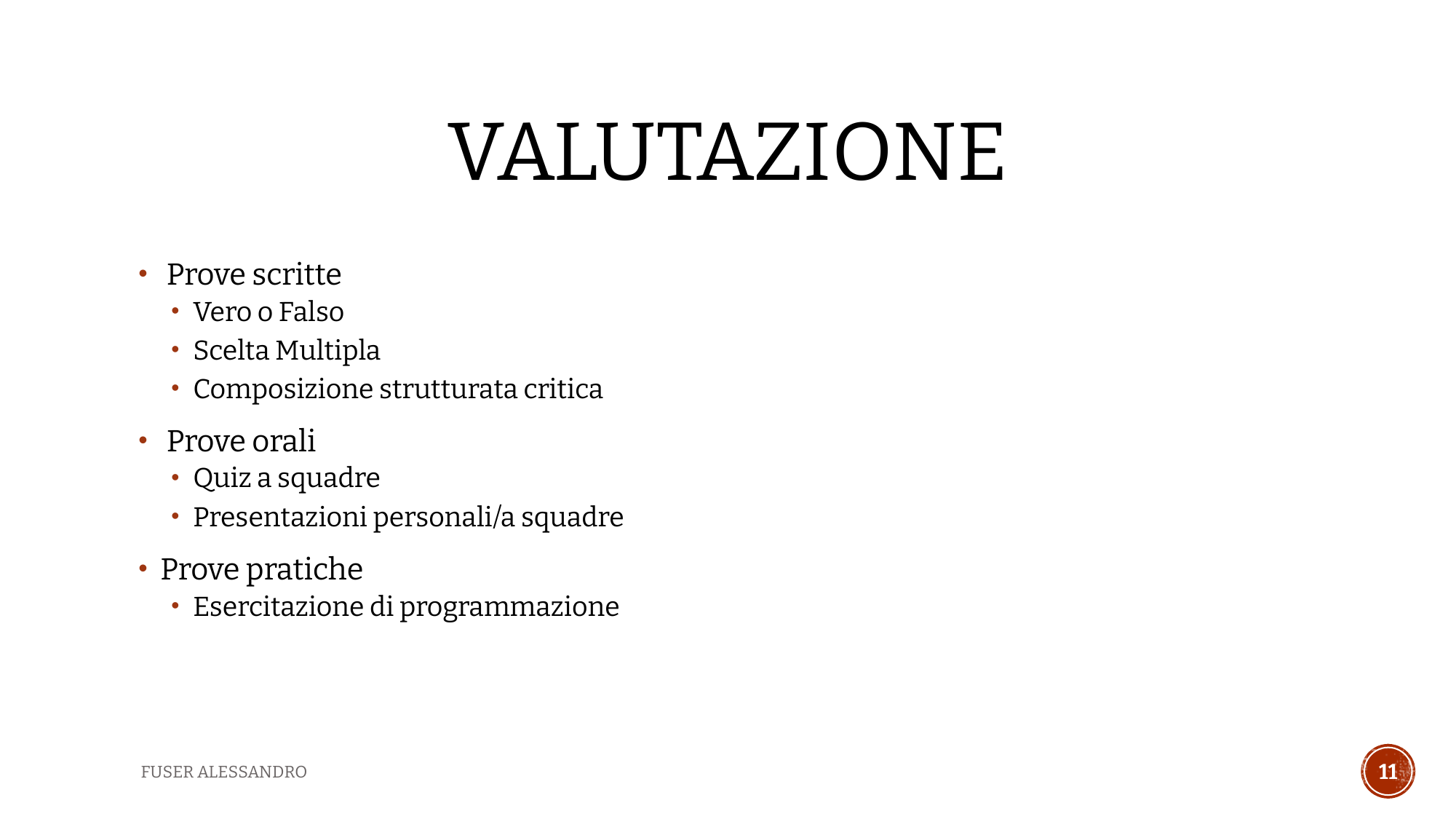

# VALUTAZIONE
 Prove scritte
Vero o Falso
Scelta Multipla
Composizione strutturata critica
 Prove orali
Quiz a squadre
Presentazioni personali/a squadre
Prove pratiche
Esercitazione di programmazione
FUSER ALESSANDRO
11